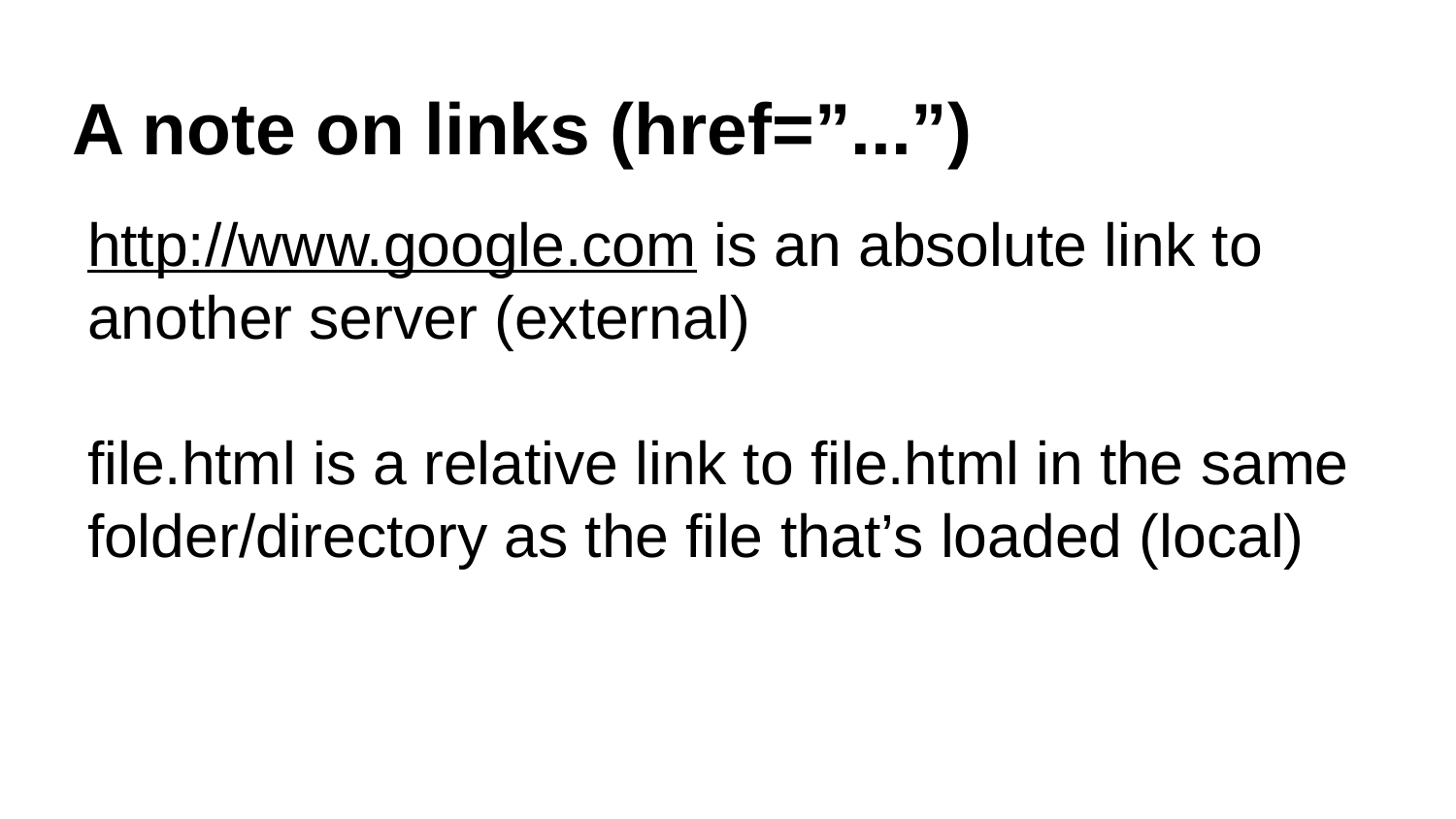

# A note on links (href=”...”)
http://www.google.com is an absolute link to another server (external)

file.html is a relative link to file.html in the same folder/directory as the file that’s loaded (local)